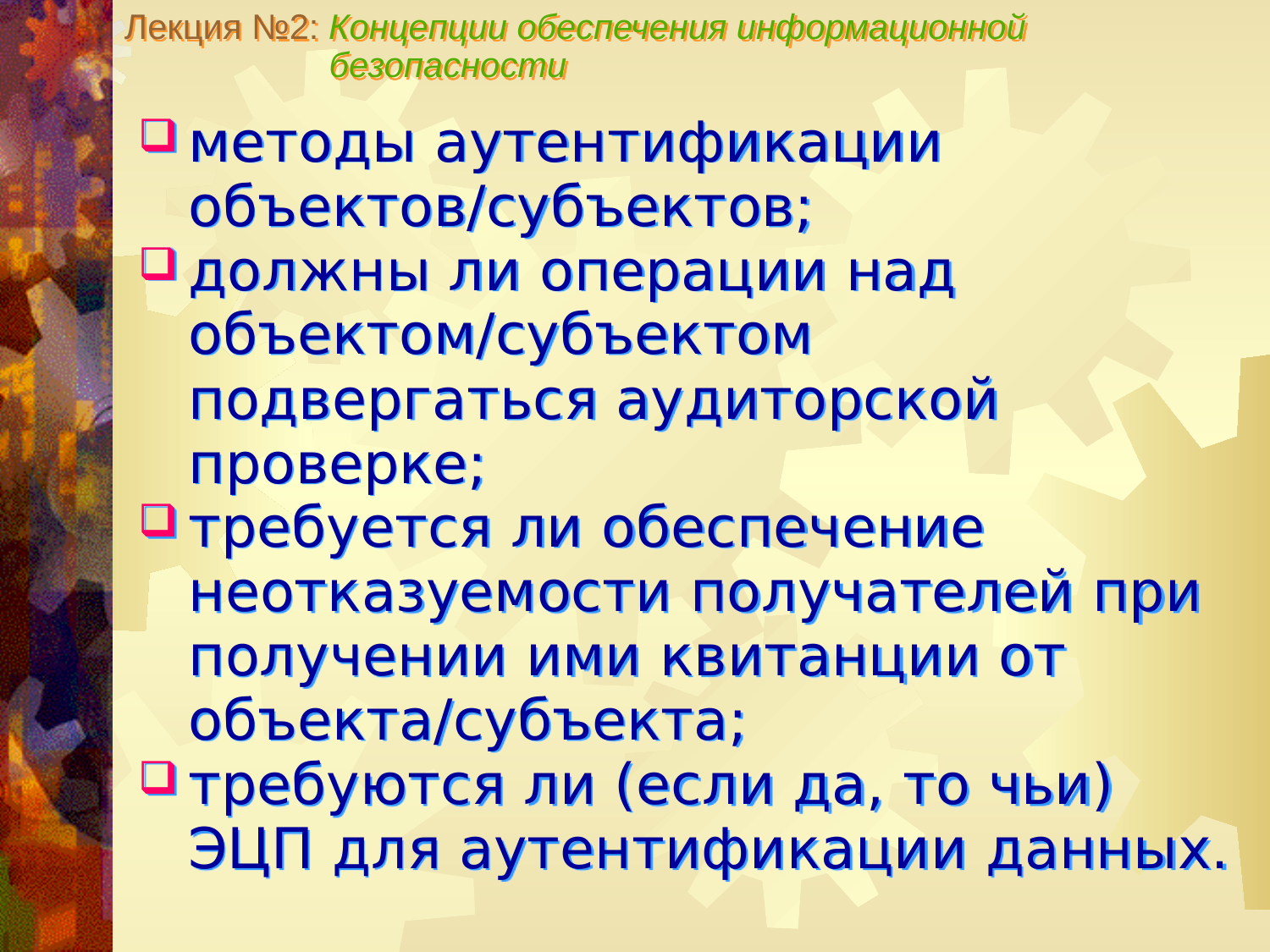

Лекция №2: Концепции обеспечения информационной
                       безопасности
методы аутентификации объектов/субъектов;
должны ли операции над объектом/субъектом подвергаться аудиторской проверке;
требуется ли обеспечение неотказуемости получателей при получении ими квитанции от объекта/субъекта;
требуются ли (если да, то чьи) ЭЦП для аутентификации данных.